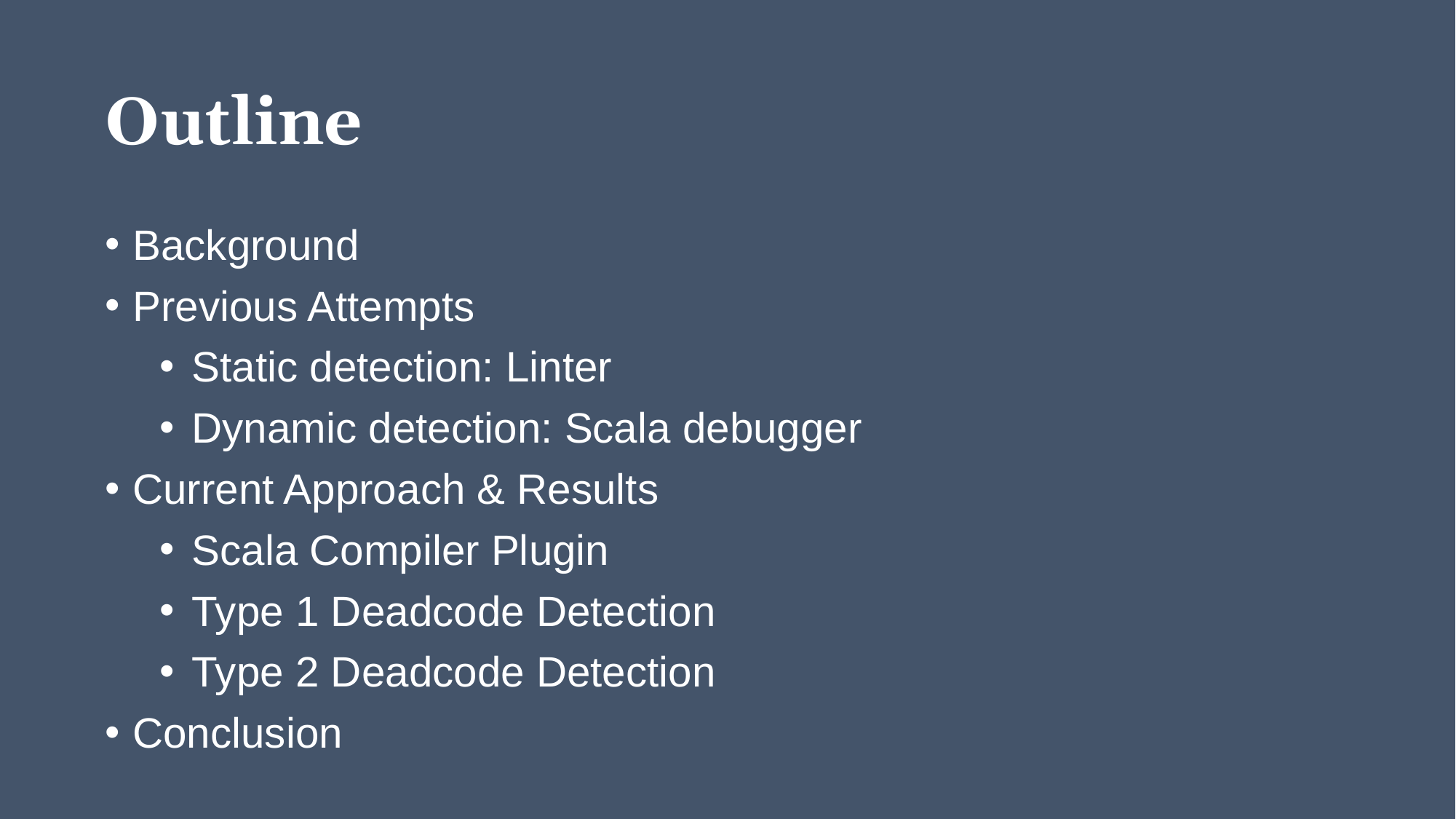

# Outline
Background
Previous Attempts
Static detection: Linter
Dynamic detection: Scala debugger
Current Approach & Results
Scala Compiler Plugin
Type 1 Deadcode Detection
Type 2 Deadcode Detection
Conclusion